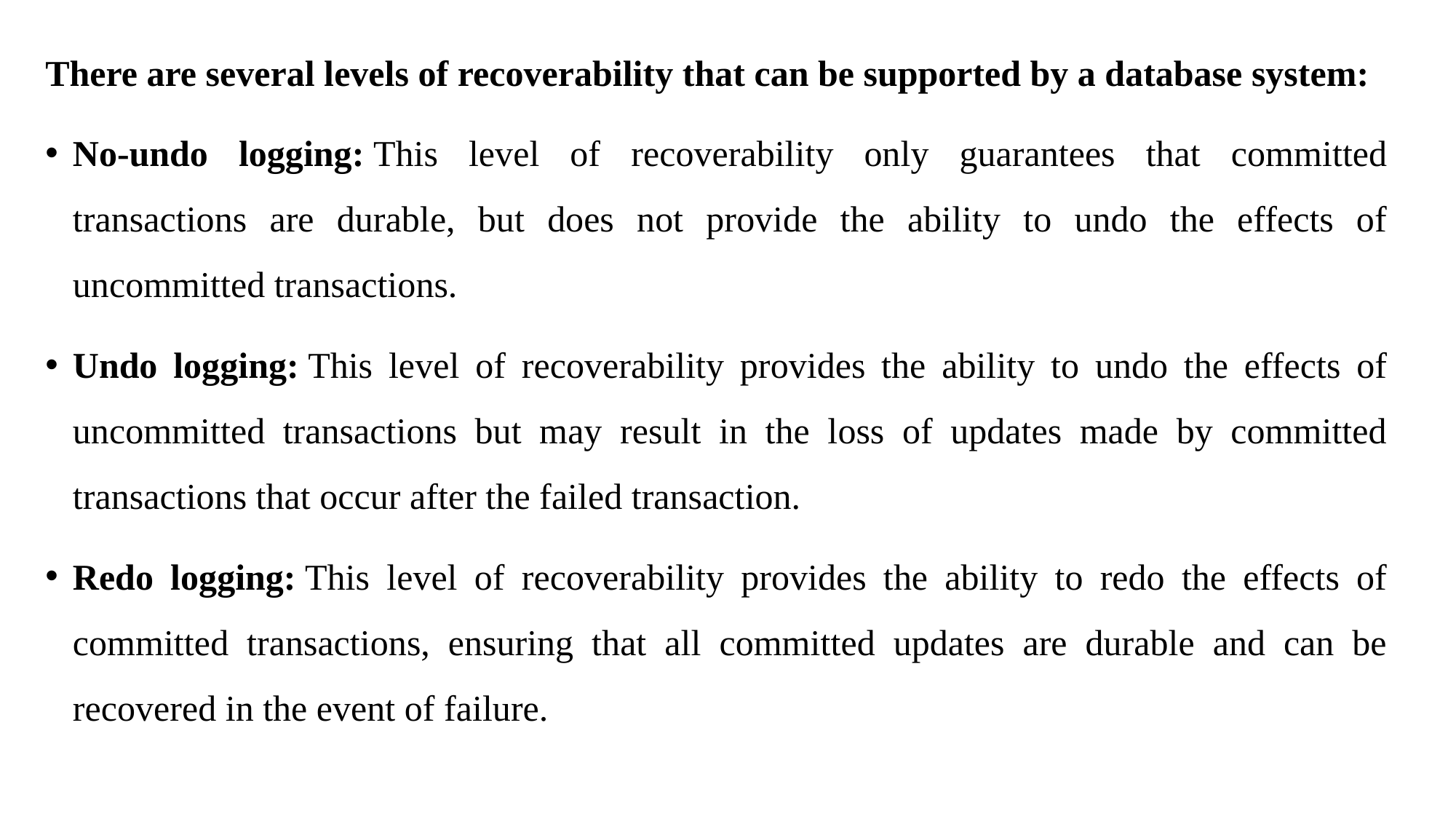

There are several levels of recoverability that can be supported by a database system:
No-undo logging: This level of recoverability only guarantees that committed transactions are durable, but does not provide the ability to undo the effects of uncommitted transactions.
Undo logging: This level of recoverability provides the ability to undo the effects of uncommitted transactions but may result in the loss of updates made by committed transactions that occur after the failed transaction.
Redo logging: This level of recoverability provides the ability to redo the effects of committed transactions, ensuring that all committed updates are durable and can be recovered in the event of failure.